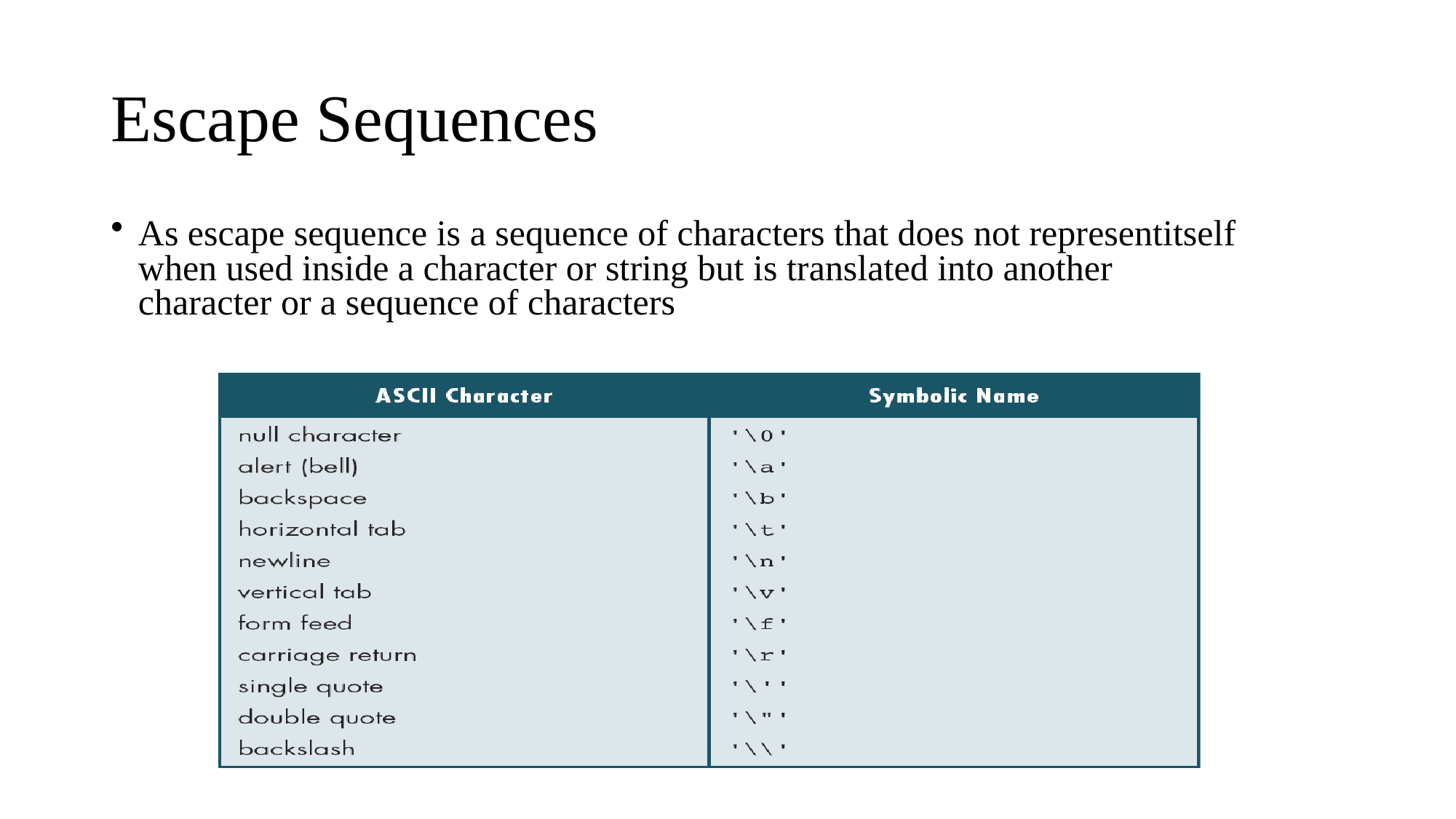

# Escape Sequences
As escape sequence is a sequence of characters that does not representitself when used inside a character or string but is translated into another character or a sequence of characters